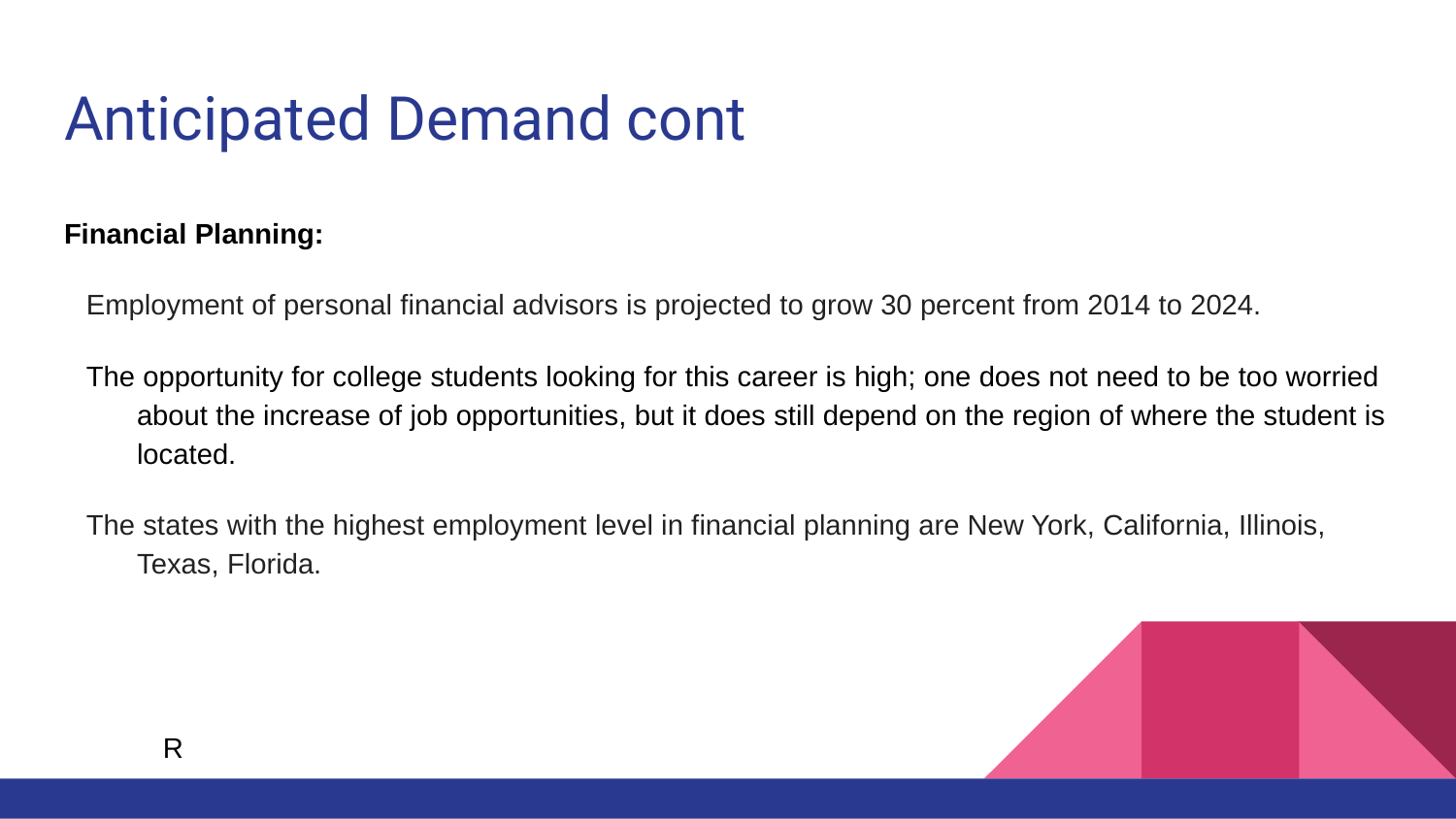

# Anticipated Demand cont
Financial Planning:
Employment of personal financial advisors is projected to grow 30 percent from 2014 to 2024.
The opportunity for college students looking for this career is high; one does not need to be too worried about the increase of job opportunities, but it does still depend on the region of where the student is located.
The states with the highest employment level in financial planning are New York, California, Illinois, Texas, Florida.

R